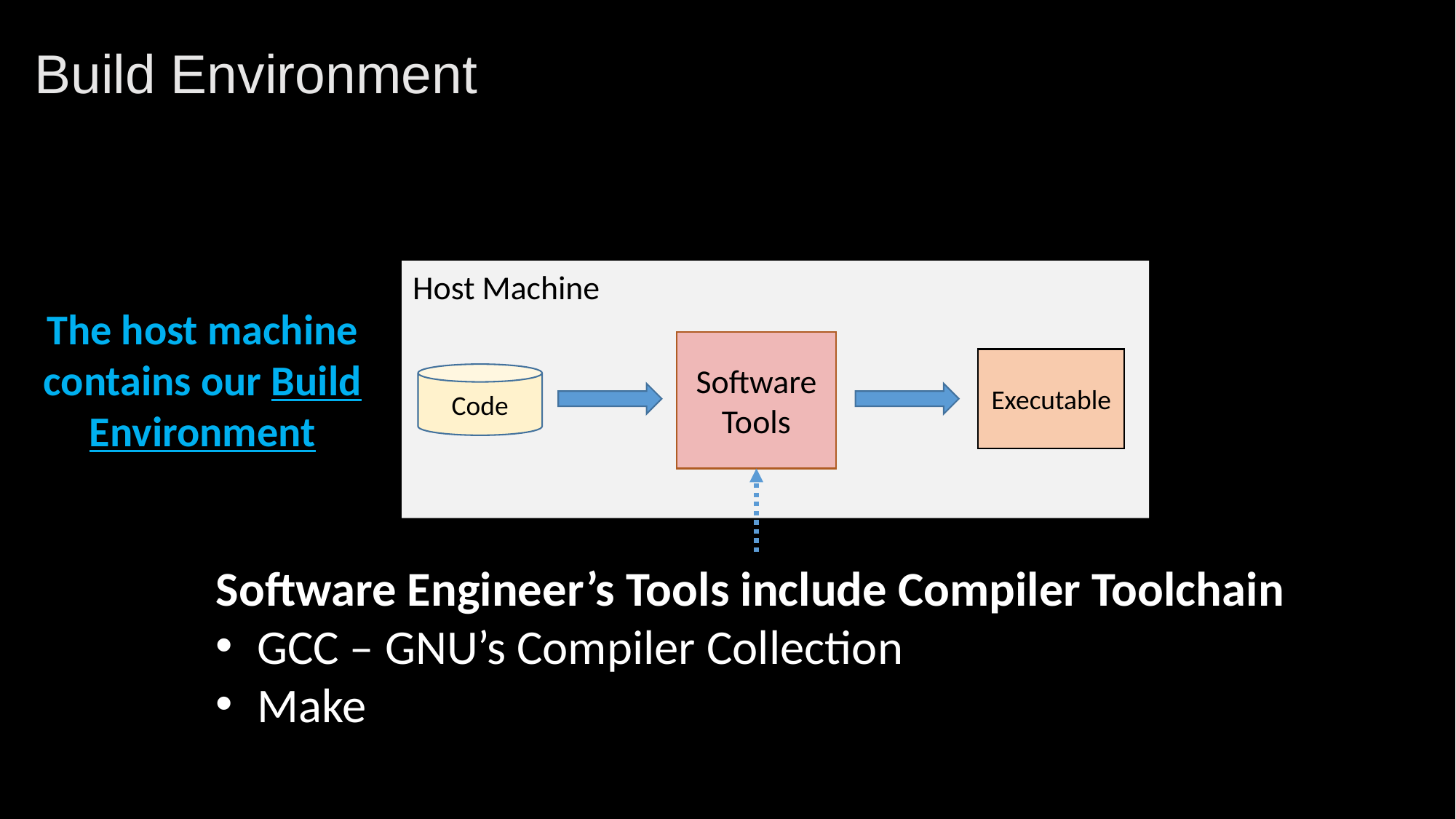

# Build Environment
Host Machine
The host machine contains our Build Environment
Software Tools
Executable
Code

Software Engineer’s Tools include Compiler Toolchain
GCC – GNU’s Compiler Collection
Make